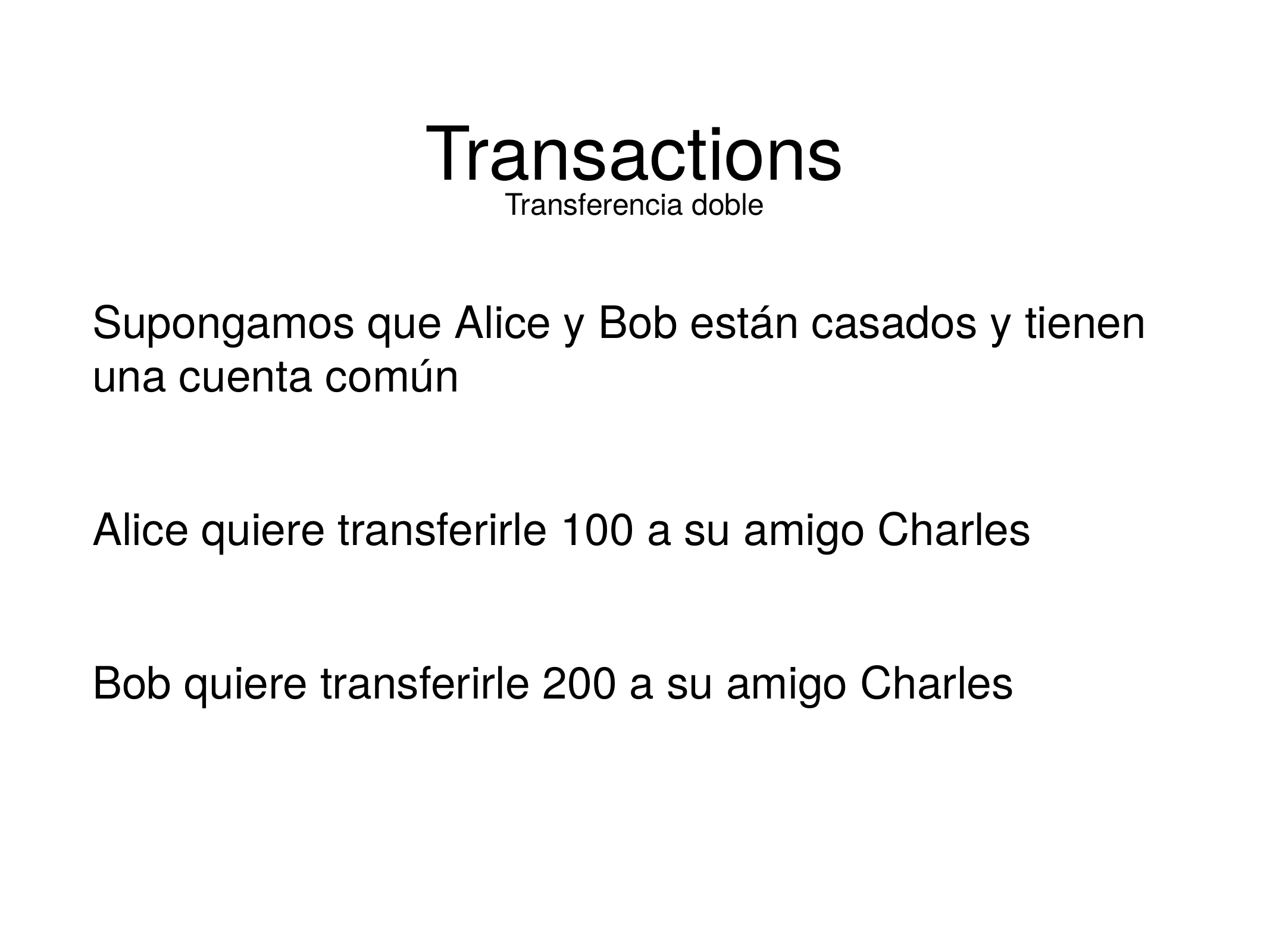

Transactions
Transferencia doble
Supongamos que Alice y Bob están casados y tienen una cuenta común
Alice quiere transferirle 100 a su amigo Charles
Bob quiere transferirle 200 a su amigo Charles